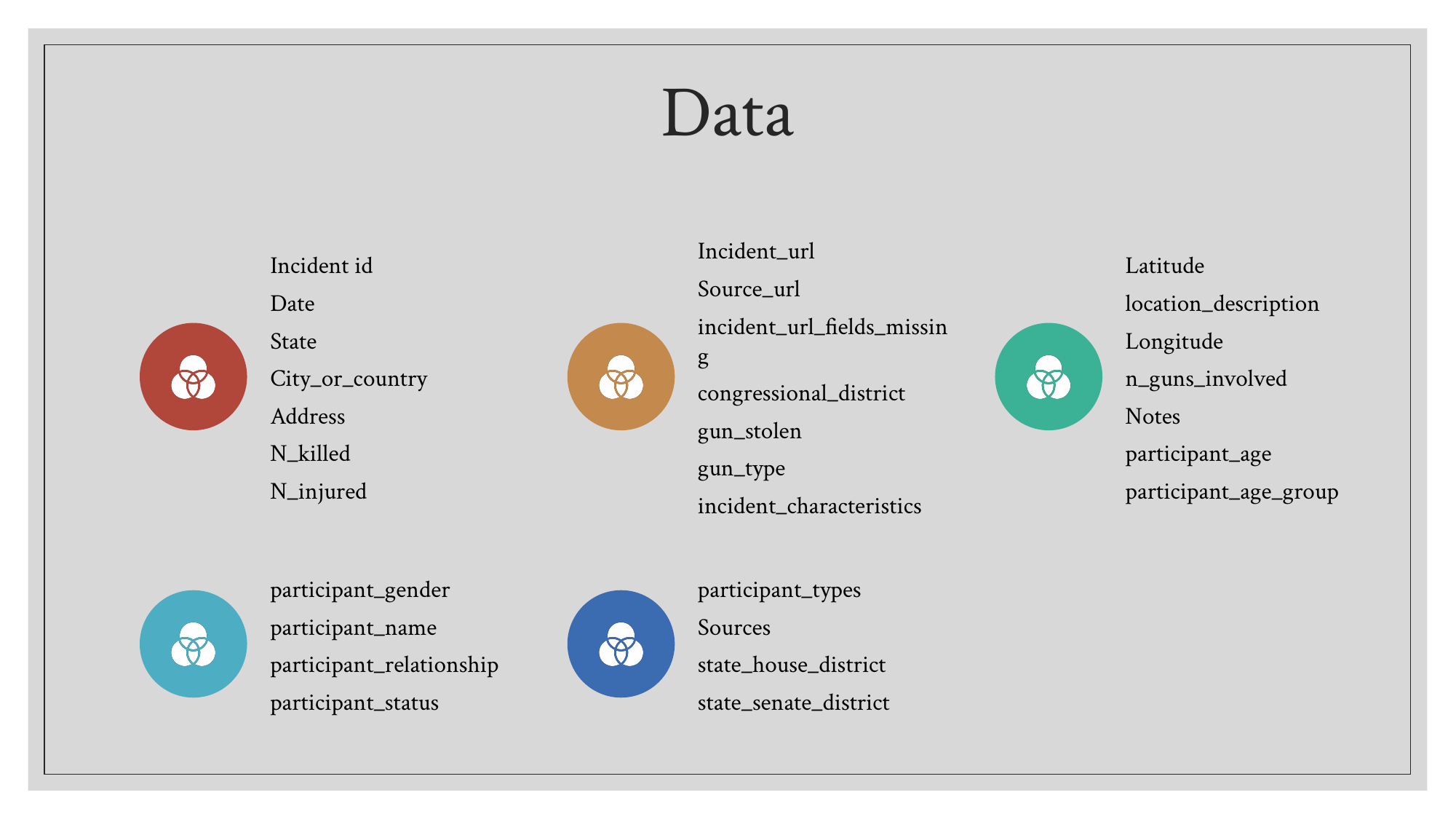

# Data
Incident id
Date
State
City_or_country
Address
N_killed
N_injured
Incident_url
Source_url
incident_url_fields_missing
congressional_district
gun_stolen
gun_type
incident_characteristics
Latitude
location_description
Longitude
n_guns_involved
Notes
participant_age
participant_age_group
participant_gender
participant_name
participant_relationship
participant_status
participant_types
Sources
state_house_district
state_senate_district